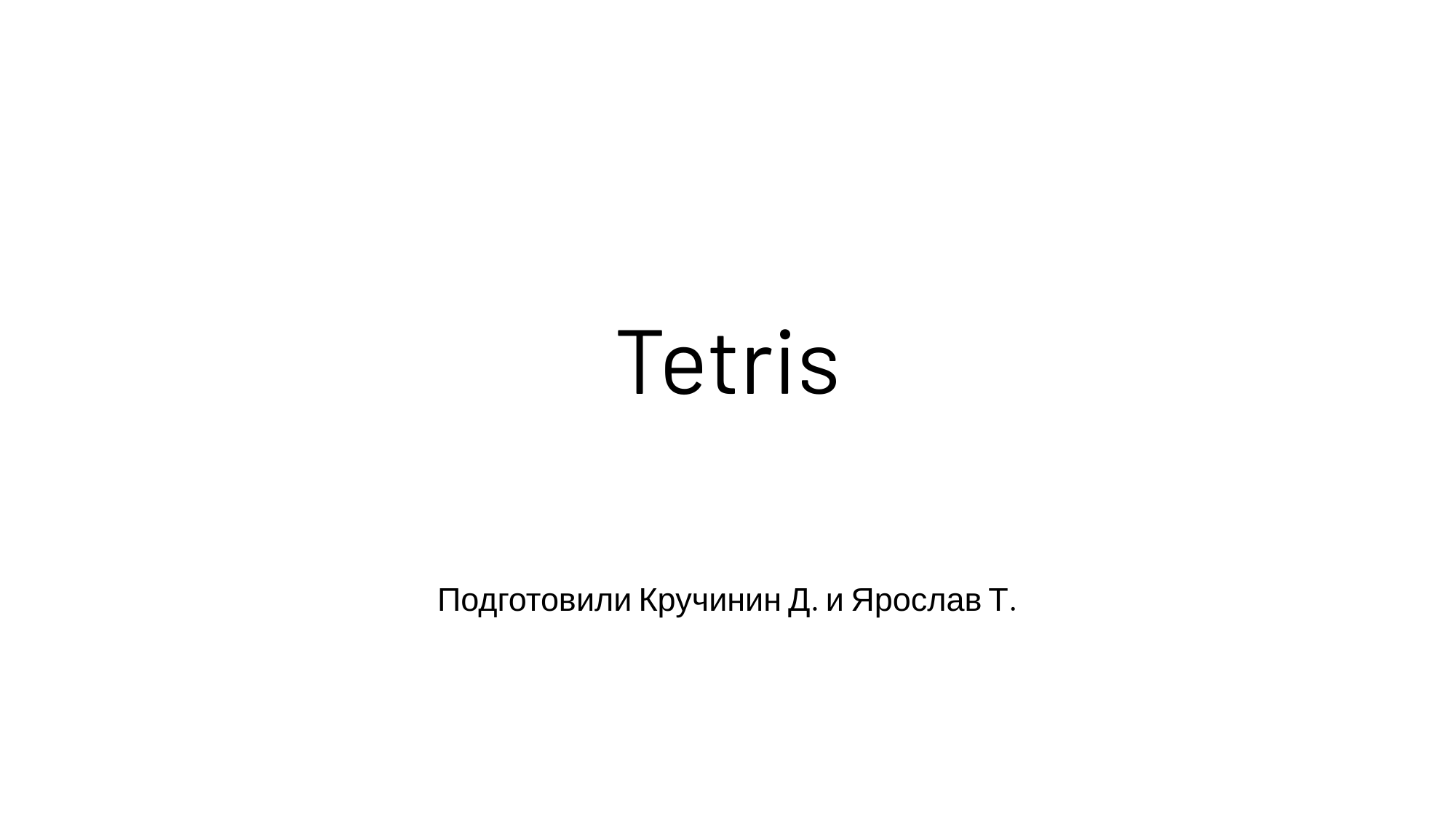

# Tetris

Подготовили Кручинин Д. и Ярослав Т.